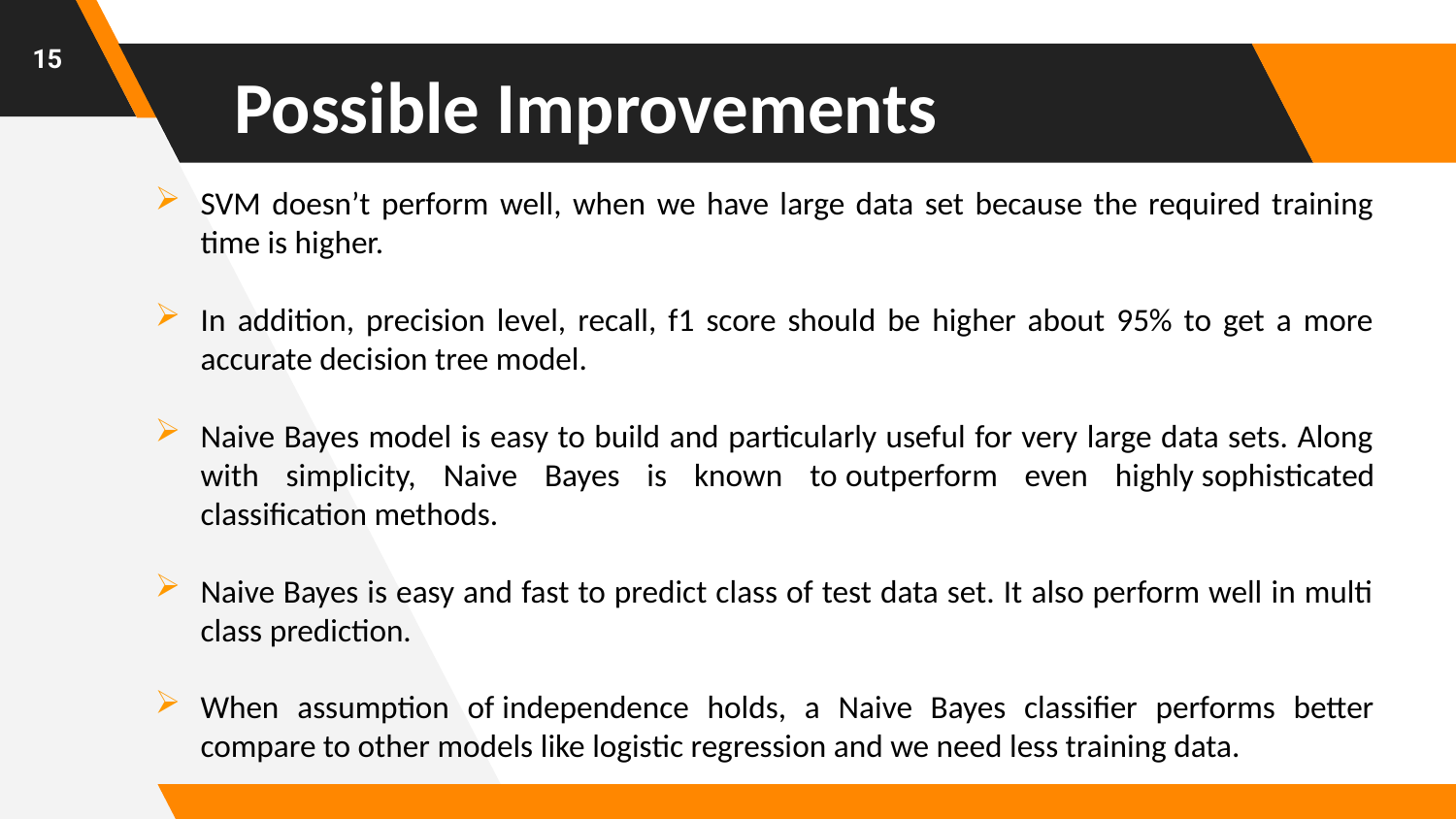

15
Possible Improvements
SVM doesn’t perform well, when we have large data set because the required training time is higher.

In addition, precision level, recall, f1 score should be higher about 95% to get a more accurate decision tree model.

Naive Bayes model is easy to build and particularly useful for very large data sets. Along with simplicity, Naive Bayes is known to outperform even highly sophisticated classification methods.

Naive Bayes is easy and fast to predict class of test data set. It also perform well in multi class prediction.

When assumption of independence holds, a Naive Bayes classifier performs better compare to other models like logistic regression and we need less training data.